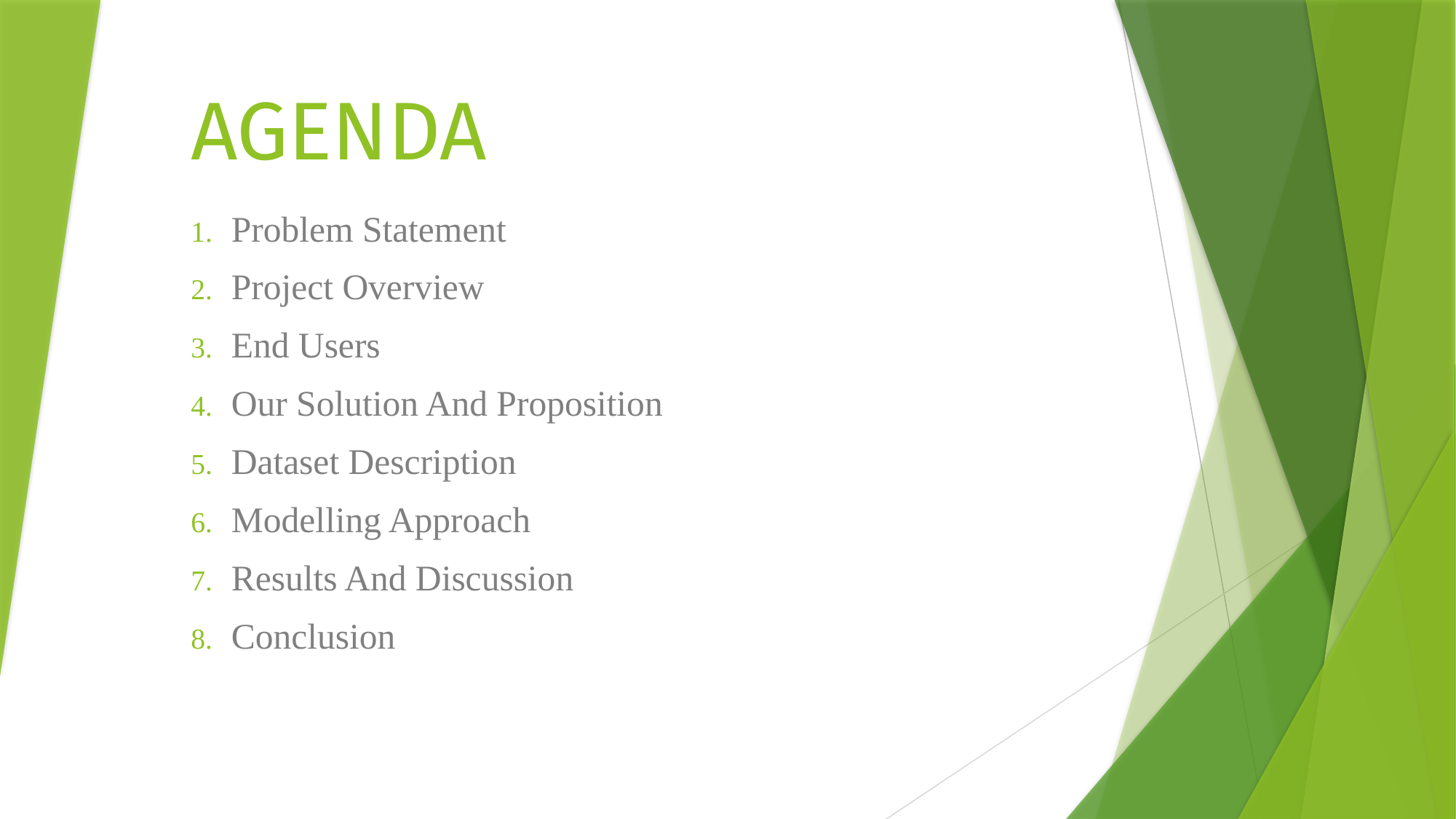

# AGENDA
Problem Statement
Project Overview
End Users
Our Solution And Proposition
Dataset Description
Modelling Approach
Results And Discussion
Conclusion